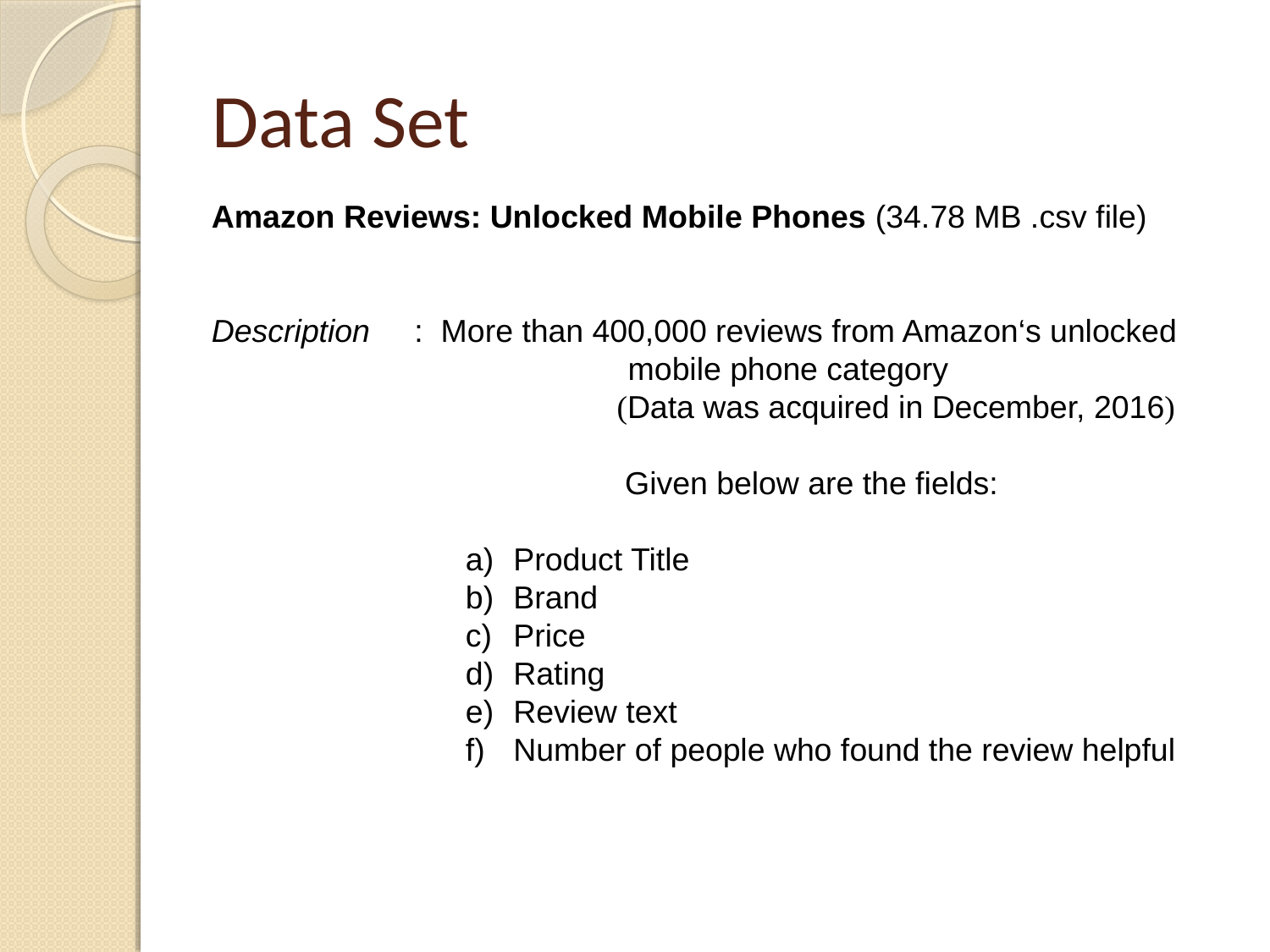

# Data Set
Amazon Reviews: Unlocked Mobile Phones (34.78 MB .csv file)

Description     :  More than 400,000 reviews from Amazon‘s unlocked 				    mobile phone category
			   (Data was acquired in December, 2016)

			    Given below are the fields:

Product Title
Brand
Price
Rating
Review text
Number of people who found the review helpful